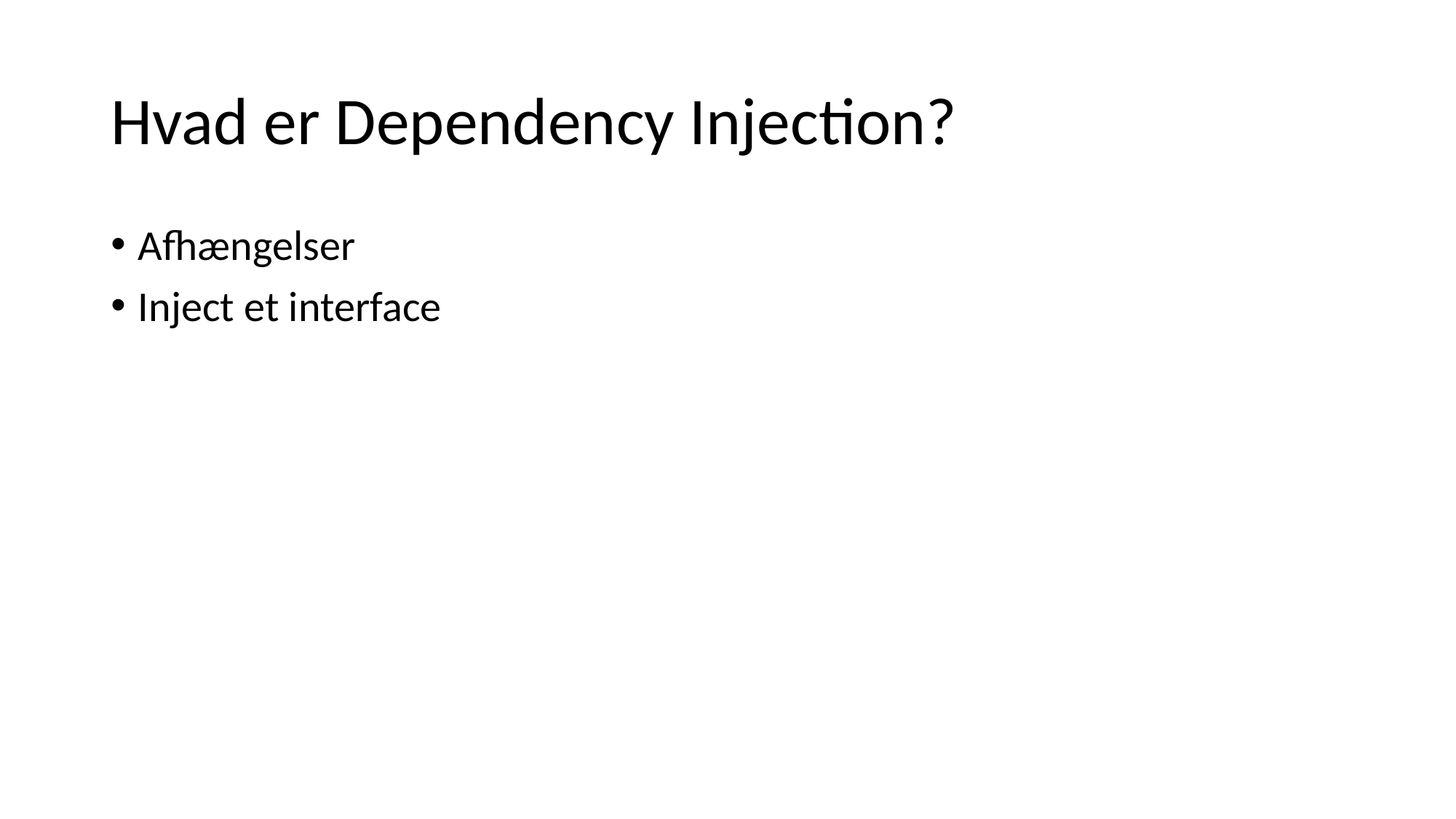

# Hvad er Dependency Injection?
Afhængelser
Inject et interface